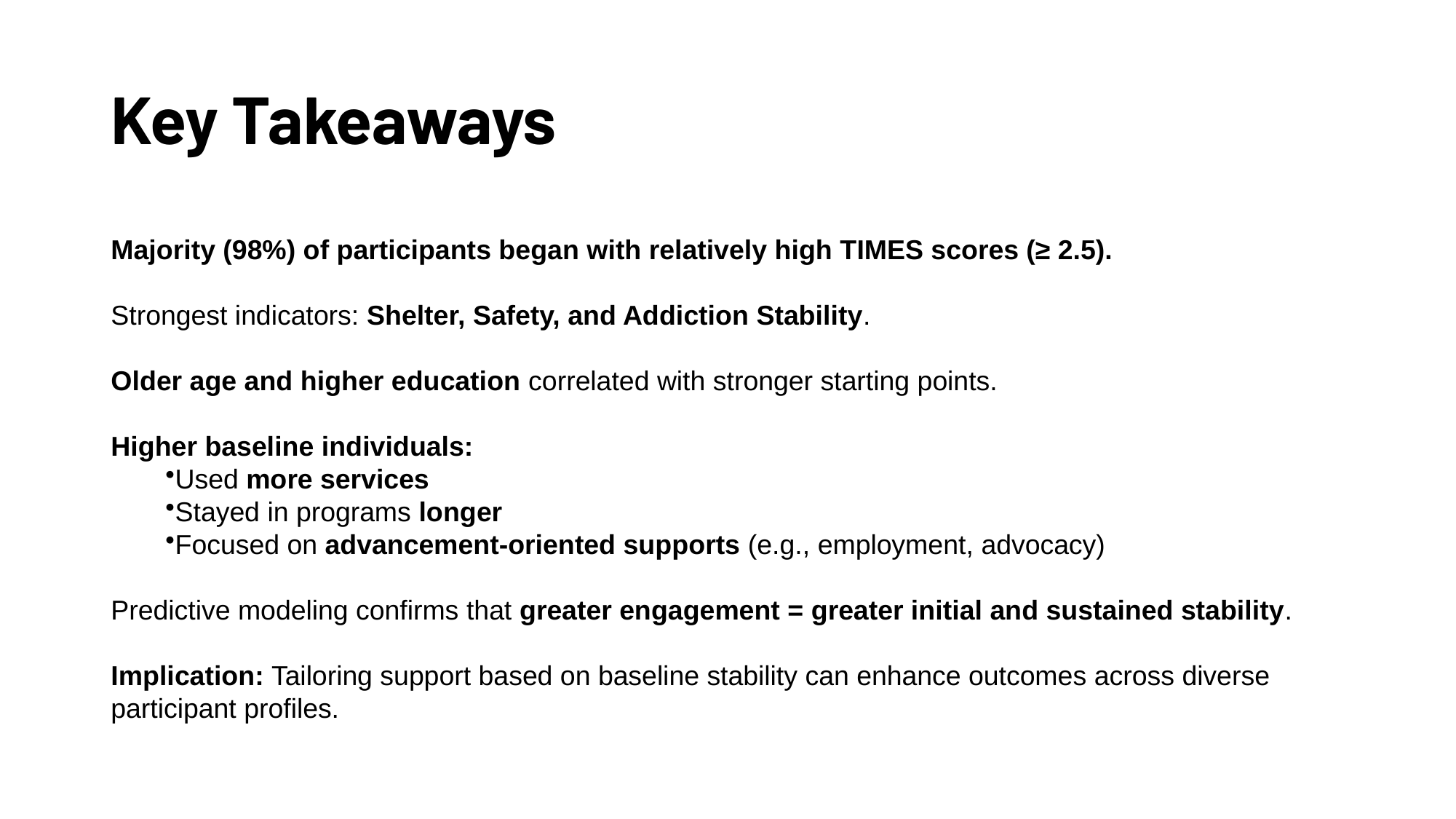

# Key Takeaways
Majority (98%) of participants began with relatively high TIMES scores (≥ 2.5).

Strongest indicators: Shelter, Safety, and Addiction Stability.

Older age and higher education correlated with stronger starting points.

Higher baseline individuals:
Used more services
Stayed in programs longer
Focused on advancement-oriented supports (e.g., employment, advocacy)

Predictive modeling confirms that greater engagement = greater initial and sustained stability.

Implication: Tailoring support based on baseline stability can enhance outcomes across diverse participant profiles.